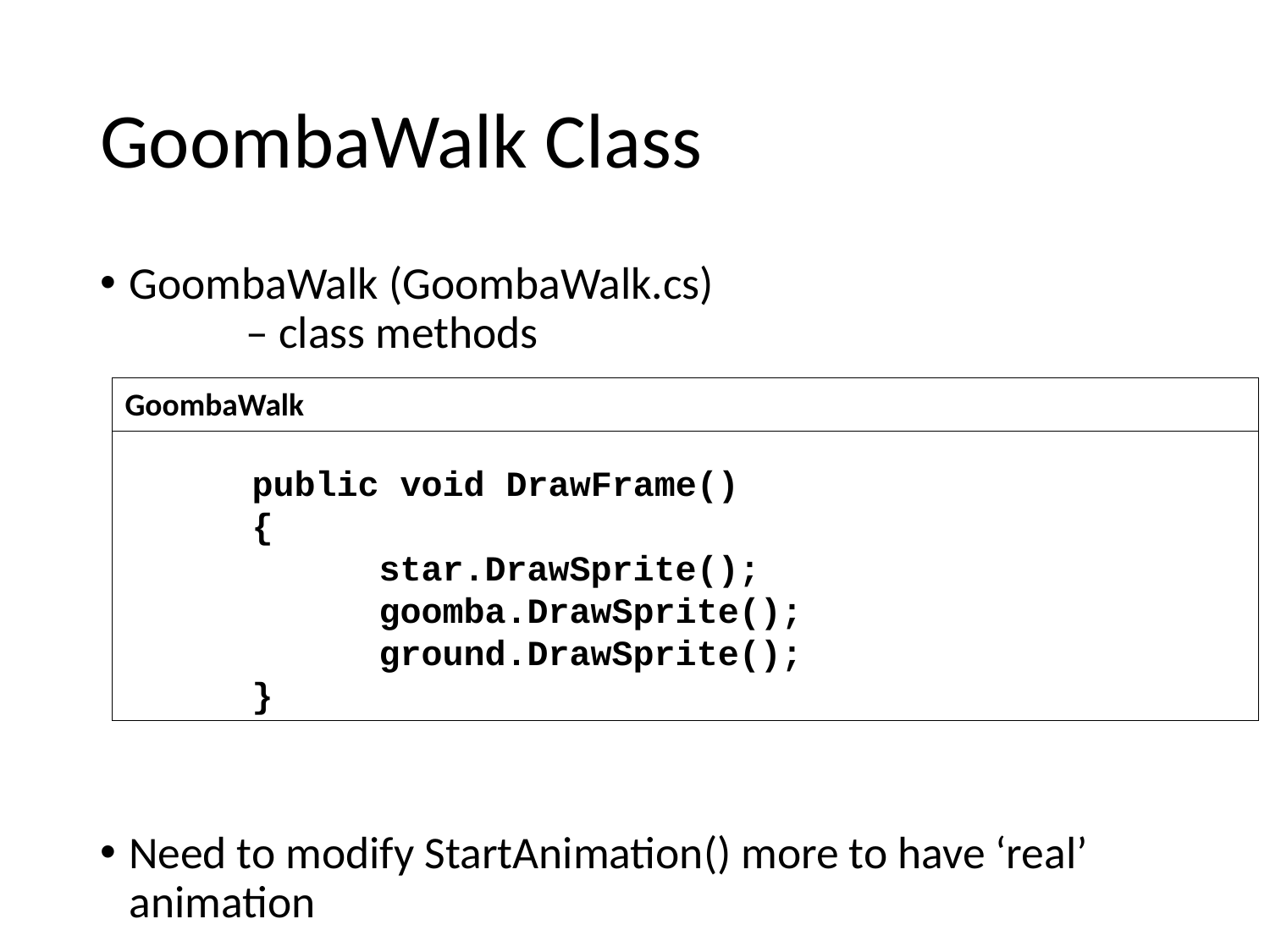

# GoombaWalk Class
GoombaWalk (GoombaWalk.cs)
	– class methods

Need to modify StartAnimation() more to have ‘real’ animation

GoombaWalk

	public void DrawFrame()
	{
		star.DrawSprite();
		goomba.DrawSprite();
		ground.DrawSprite();
	}